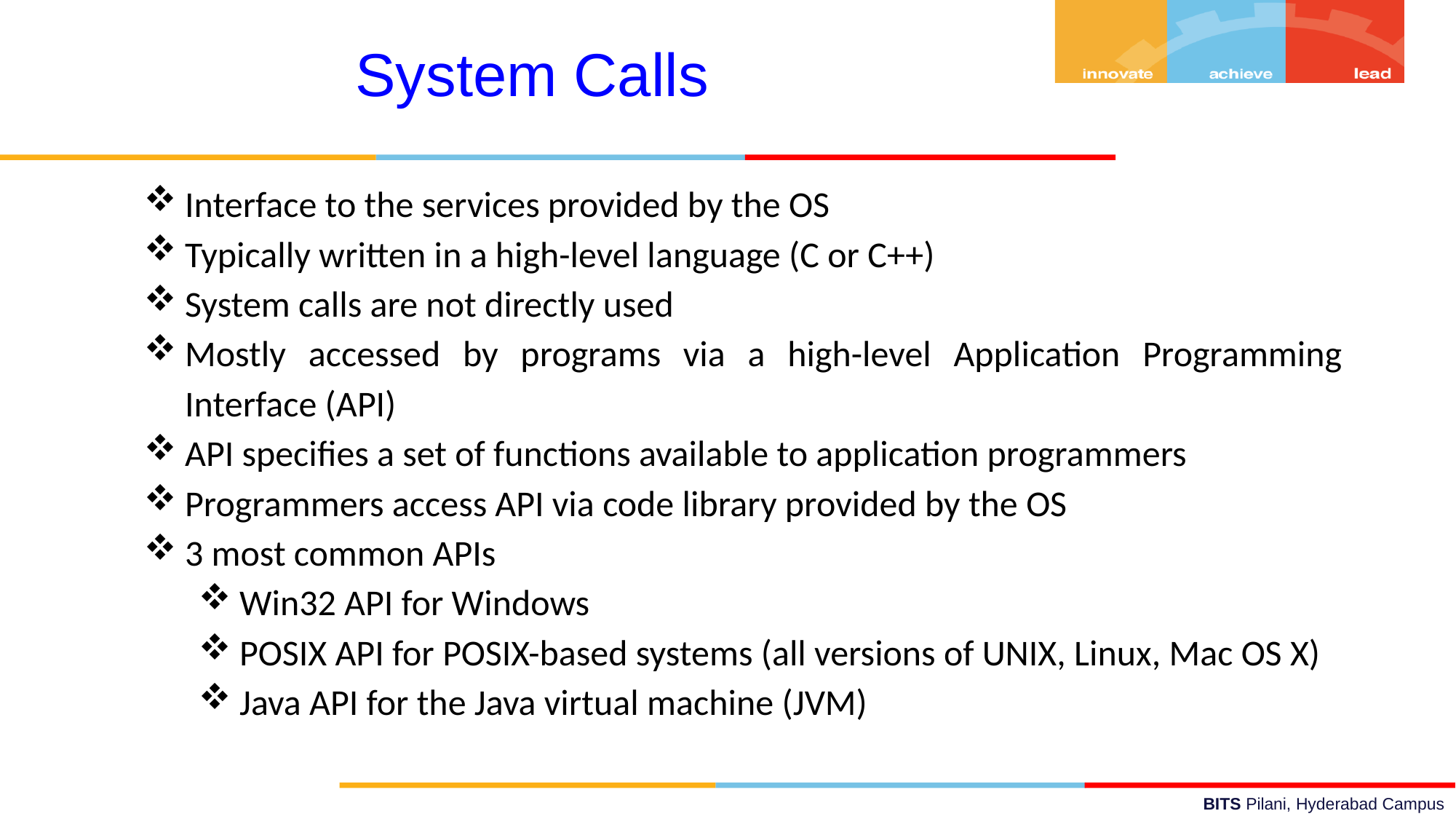

System Calls
Interface to the services provided by the OS
Typically written in a high-level language (C or C++)
System calls are not directly used
Mostly accessed by programs via a high-level Application Programming Interface (API)
API specifies a set of functions available to application programmers
Programmers access API via code library provided by the OS
3 most common APIs
Win32 API for Windows
POSIX API for POSIX-based systems (all versions of UNIX, Linux, Mac OS X)
Java API for the Java virtual machine (JVM)